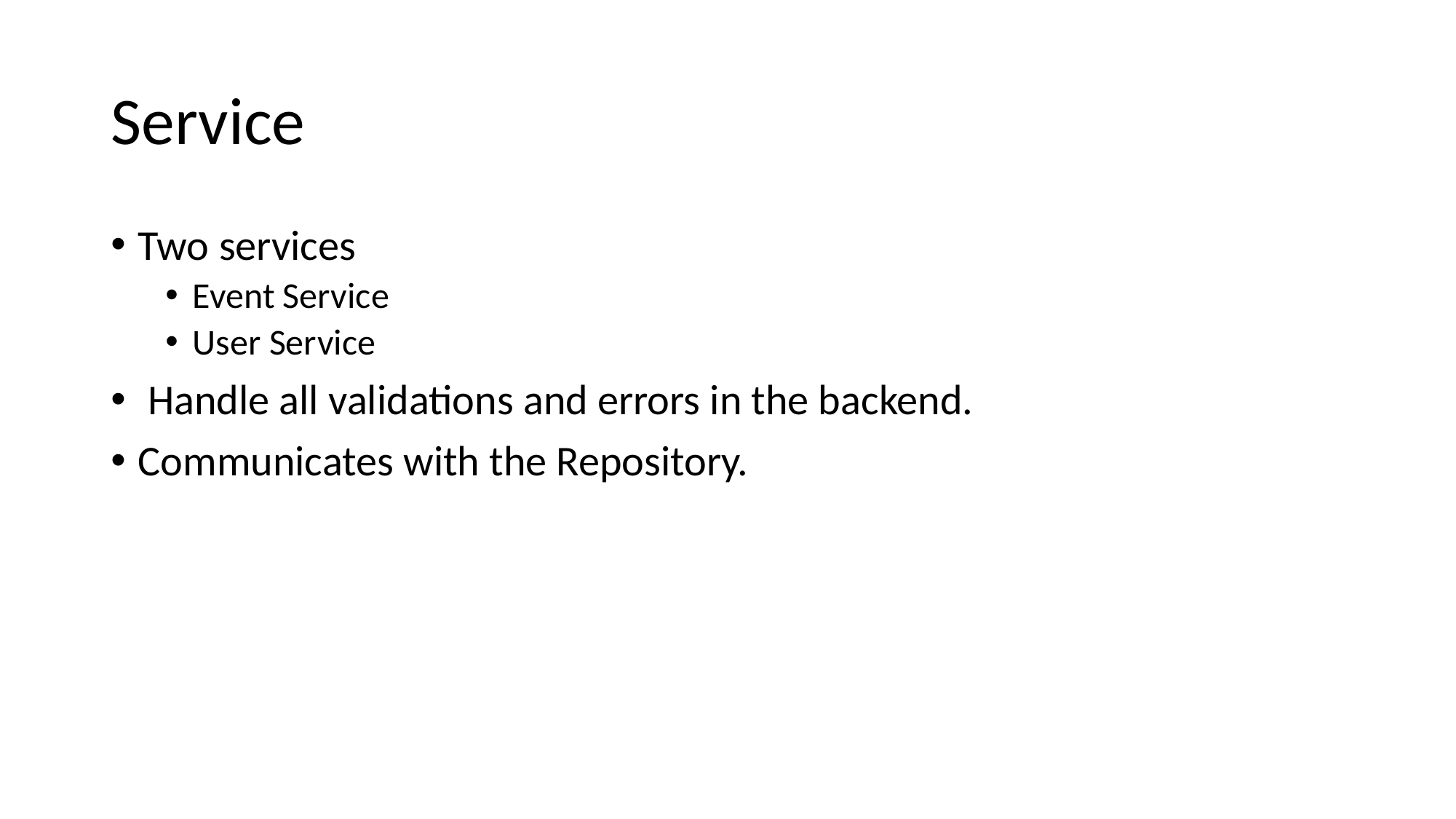

# Service
Two services
Event Service
User Service
 Handle all validations and errors in the backend.
Communicates with the Repository.